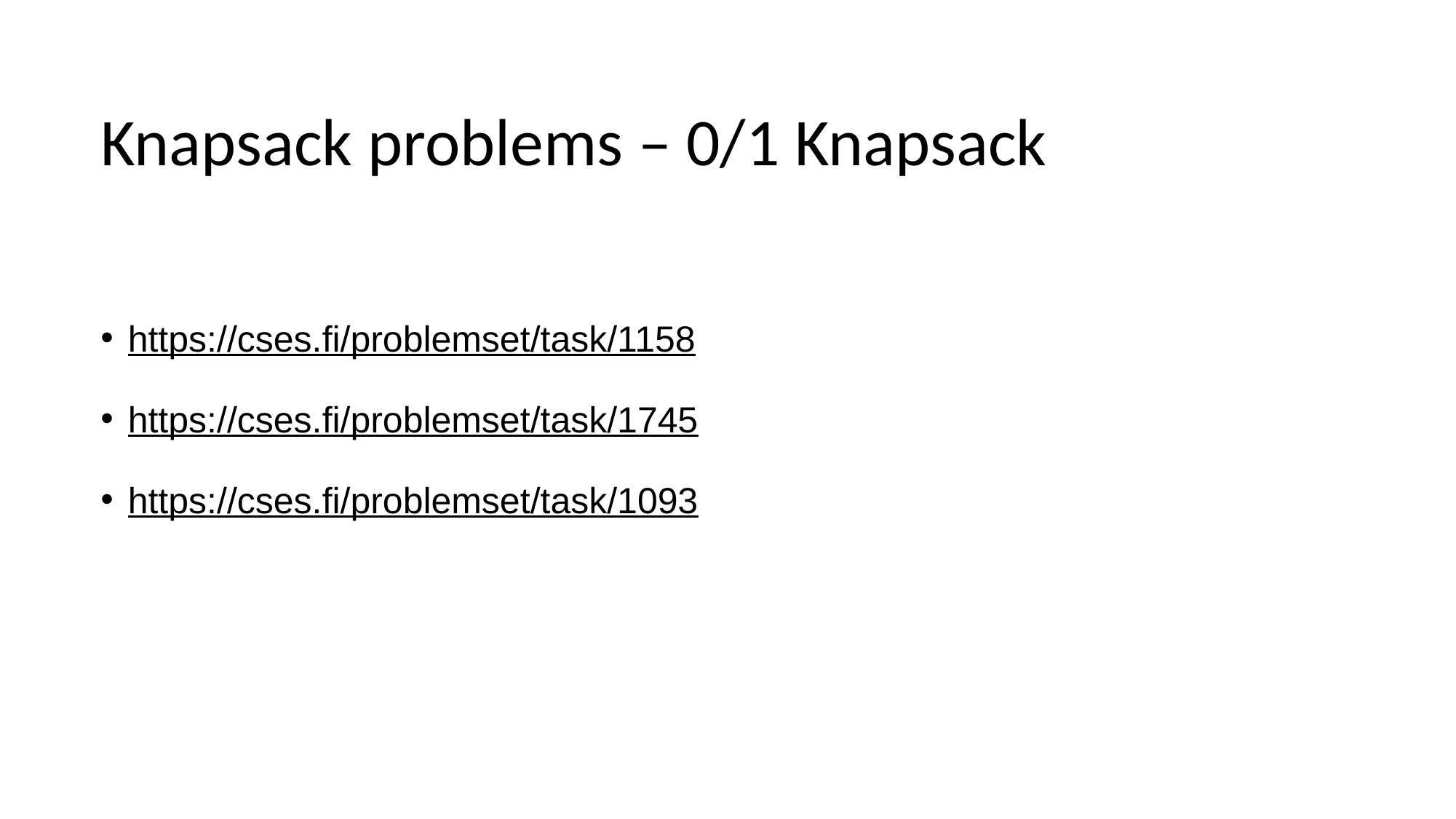

# Knapsack problems – 0/1 Knapsack
https://cses.fi/problemset/task/1158
https://cses.fi/problemset/task/1745
https://cses.fi/problemset/task/1093